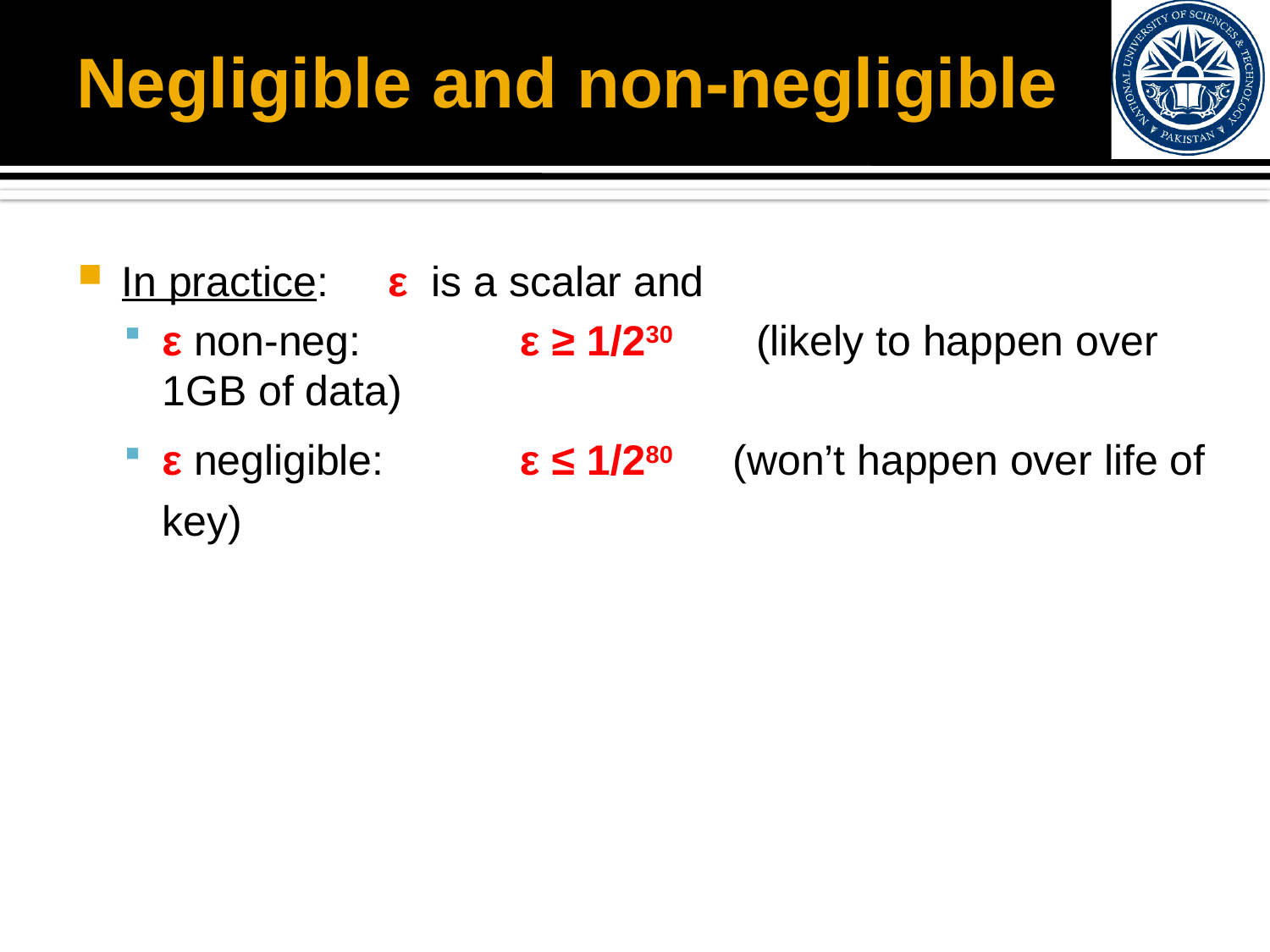

# Negligible and non-negligible

In practice:     ε  is a scalar and
ε non-neg:	ε ≥ 1/230       (likely to happen over 1GB of data)
ε negligible:	ε ≤ 1/280 	(won’t happen over life of key)